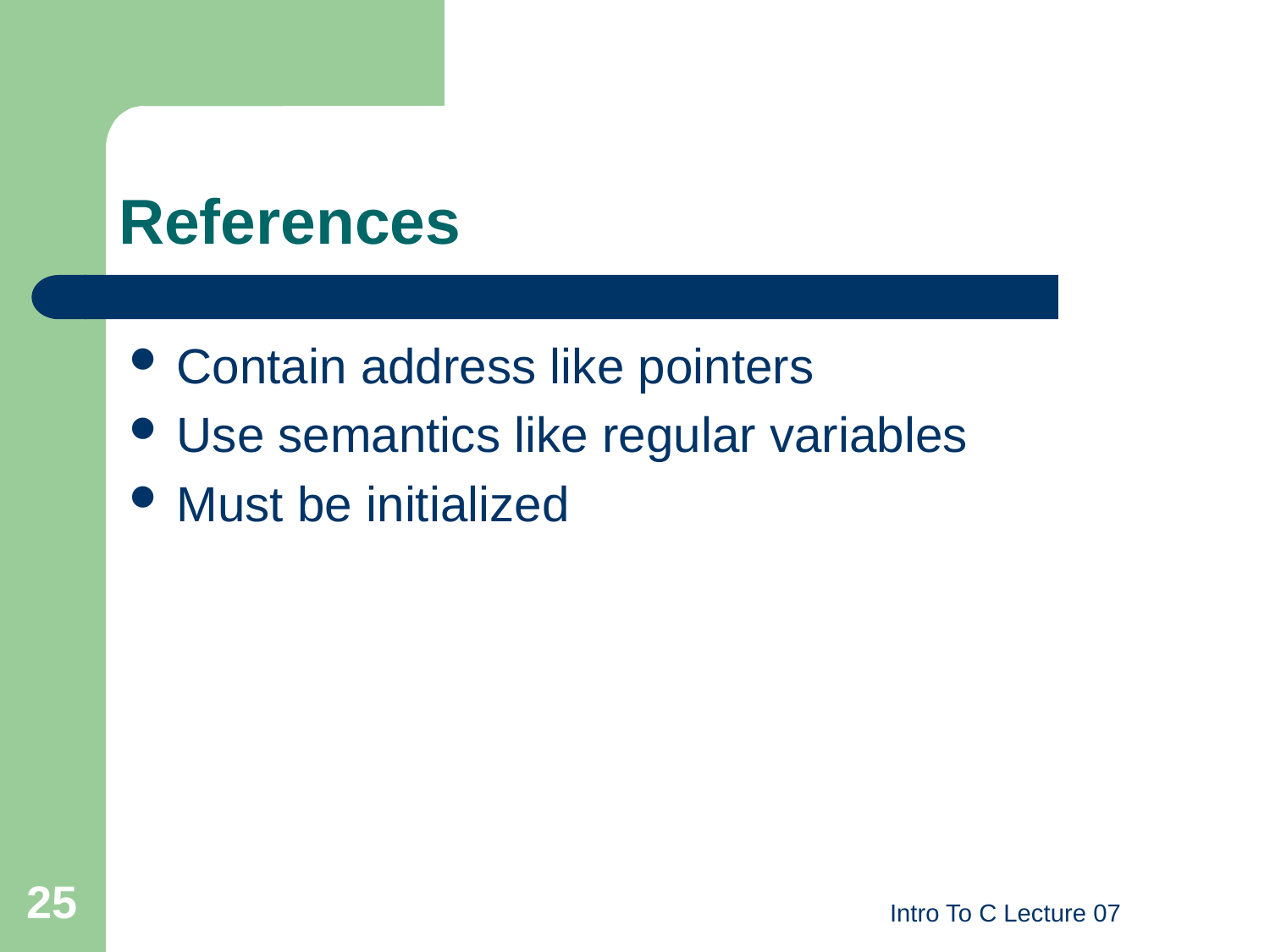

# References
Contain address like pointers
Use semantics like regular variables
Must be initialized
25
Intro To C Lecture 07